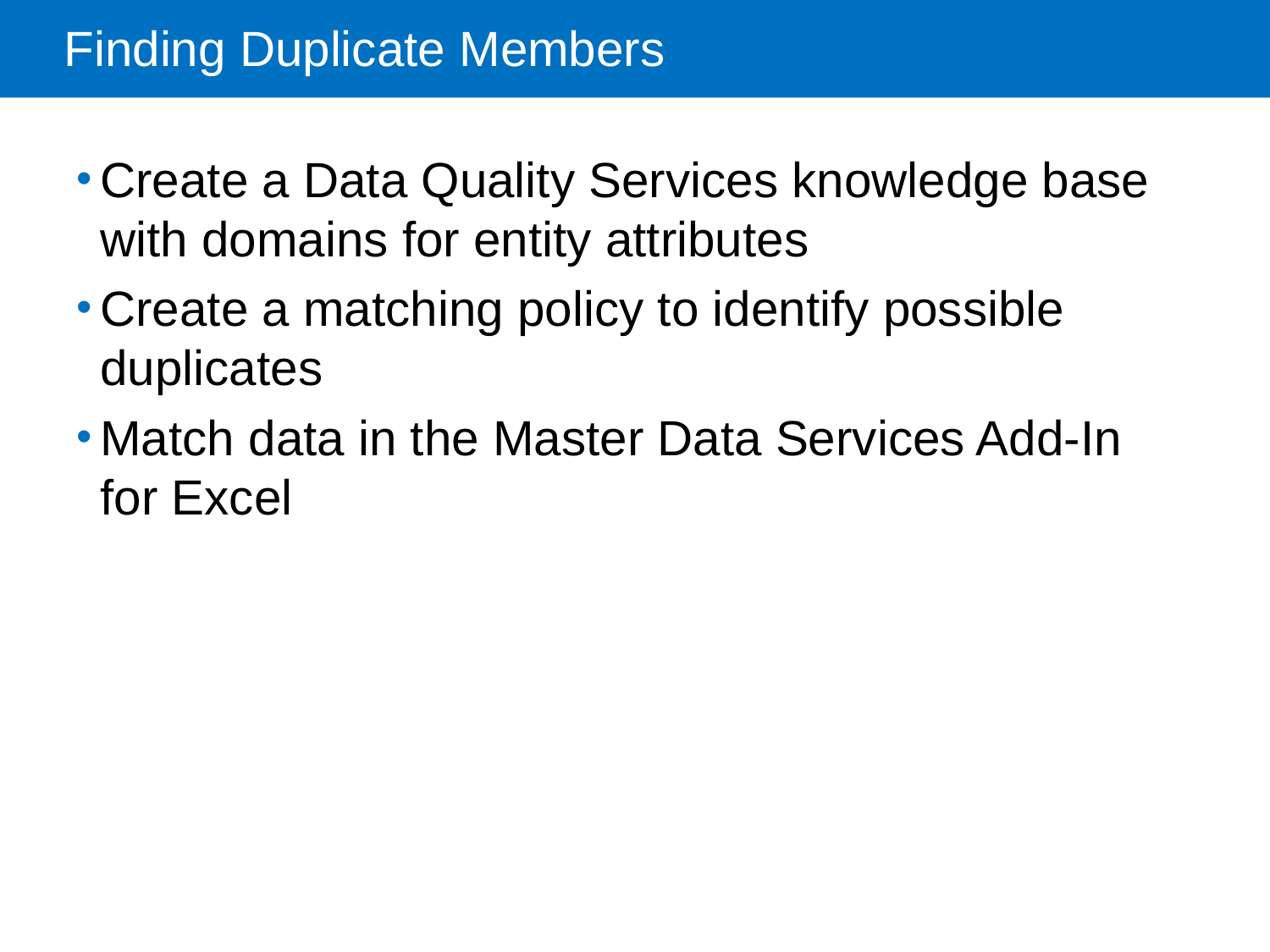

# Finding Duplicate Members
Create a Data Quality Services knowledge base with domains for entity attributes
Create a matching policy to identify possible duplicates
Match data in the Master Data Services Add-In for Excel